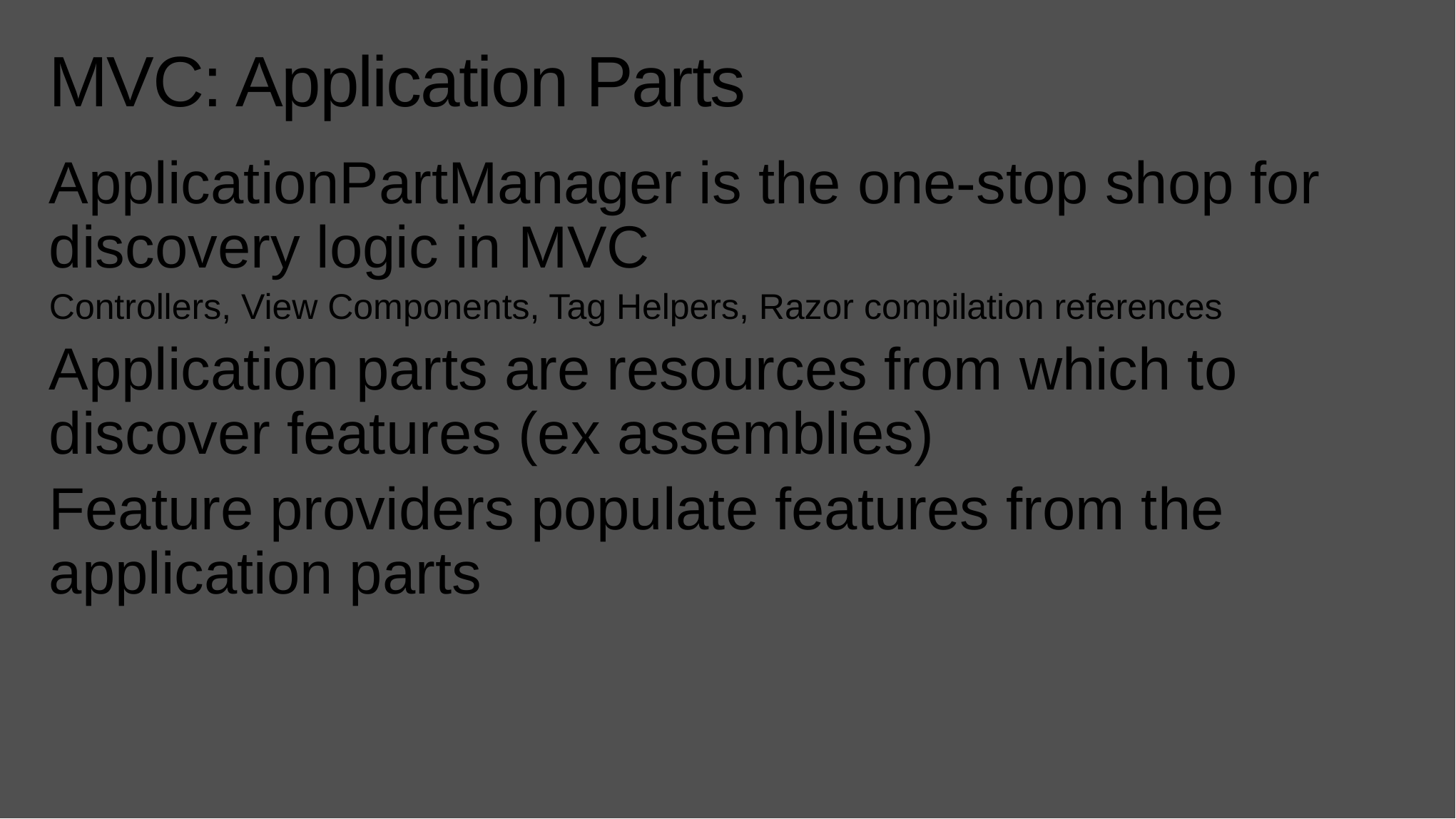

# MVC: Application Parts
ApplicationPartManager is the one-stop shop for discovery logic in MVC
Controllers, View Components, Tag Helpers, Razor compilation references
Application parts are resources from which to discover features (ex assemblies)
Feature providers populate features from the application parts